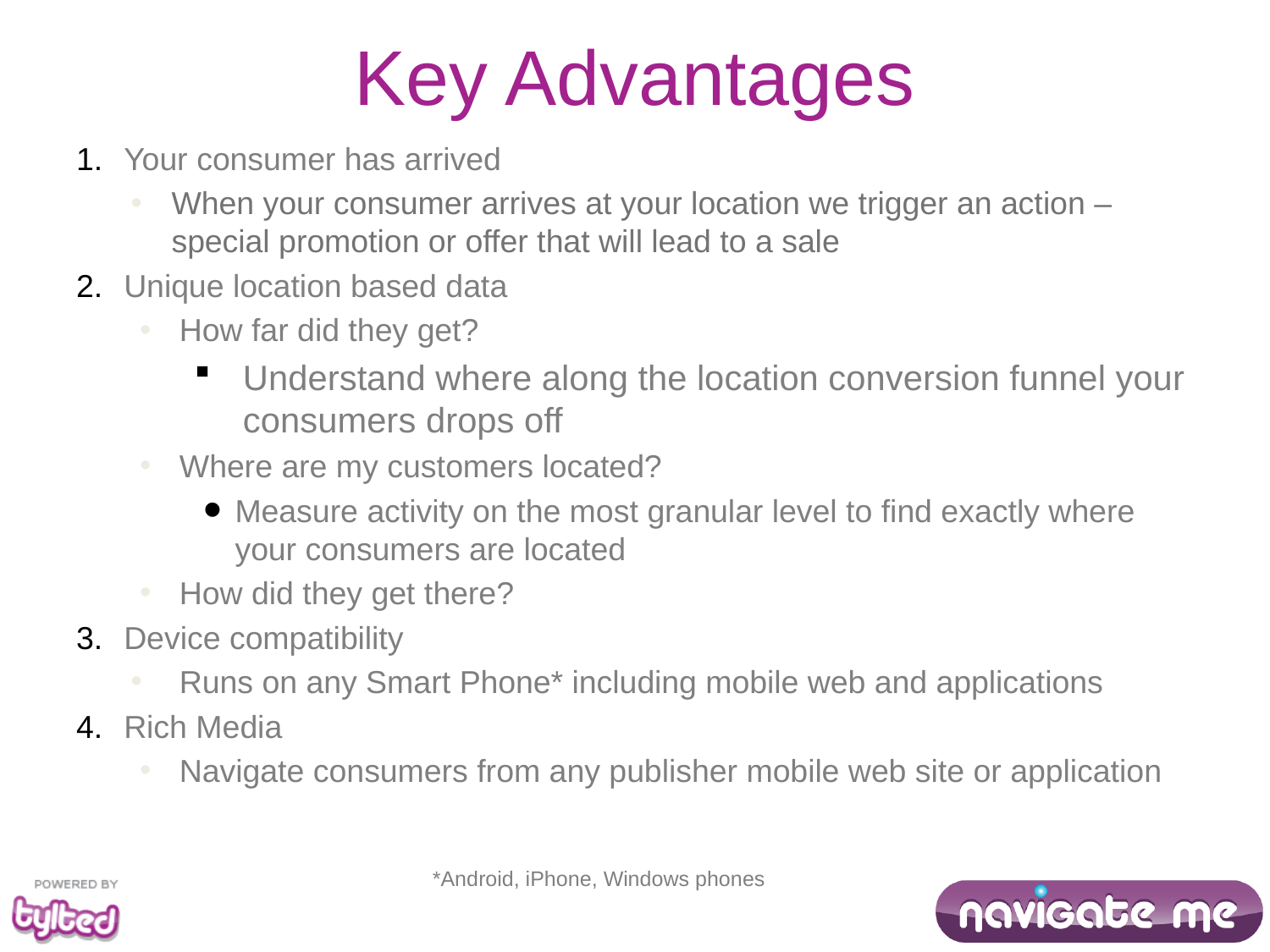

Key Advantages
Your consumer has arrived
When your consumer arrives at your location we trigger an action – special promotion or offer that will lead to a sale
Unique location based data
How far did they get?
Understand where along the location conversion funnel your consumers drops off
Where are my customers located?
Measure activity on the most granular level to find exactly where your consumers are located
How did they get there?
Device compatibility
Runs on any Smart Phone* including mobile web and applications
Rich Media
Navigate consumers from any publisher mobile web site or application
*Android, iPhone, Windows phones